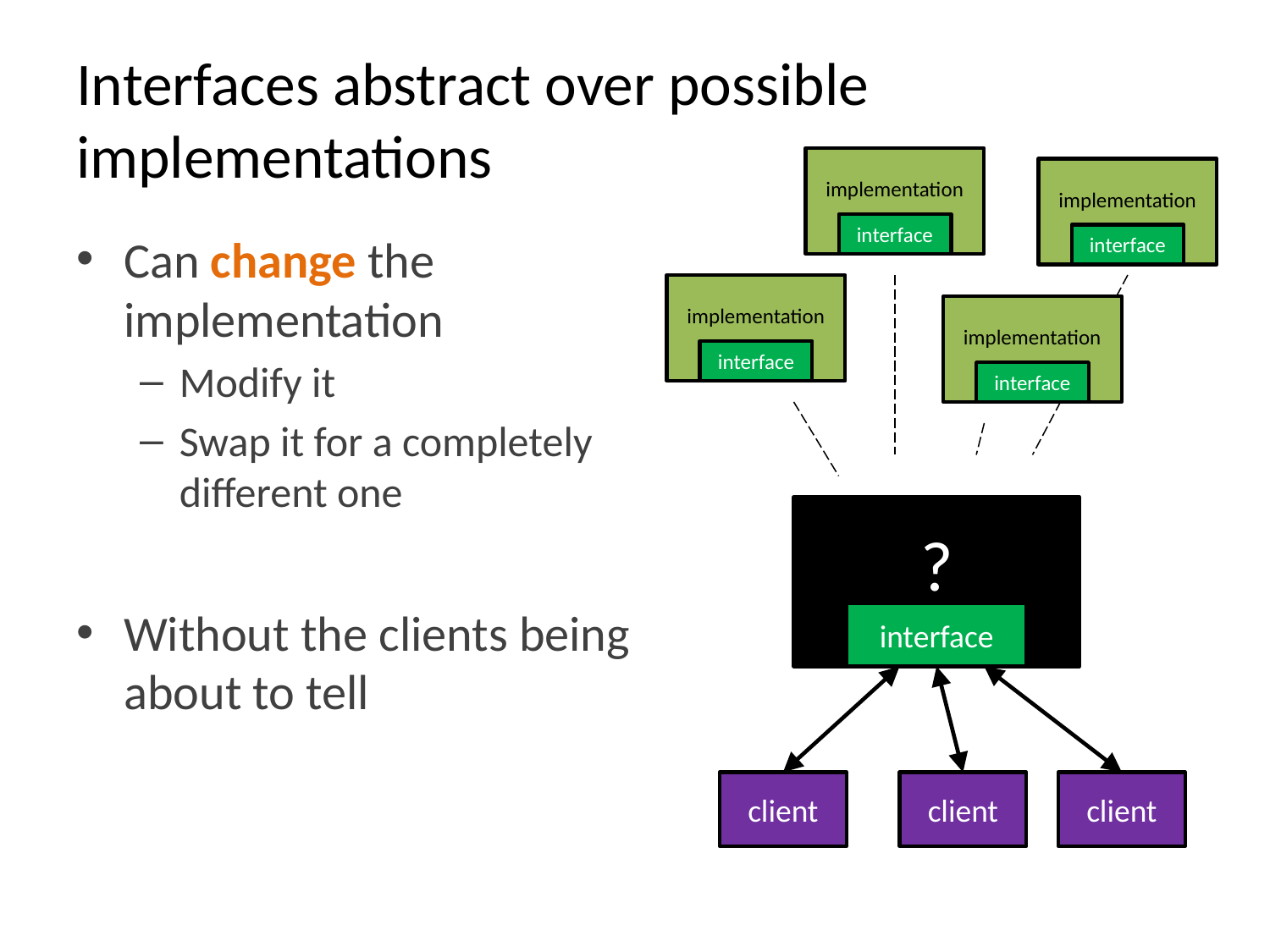

# Interfaces abstract over possible implementations
implementation

implementation

interface
Can change the implementation
Modify it
Swap it for a completely different one

Without the clients being about to tell
interface
implementation

implementation

interface
interface
?

interface
client
client
client